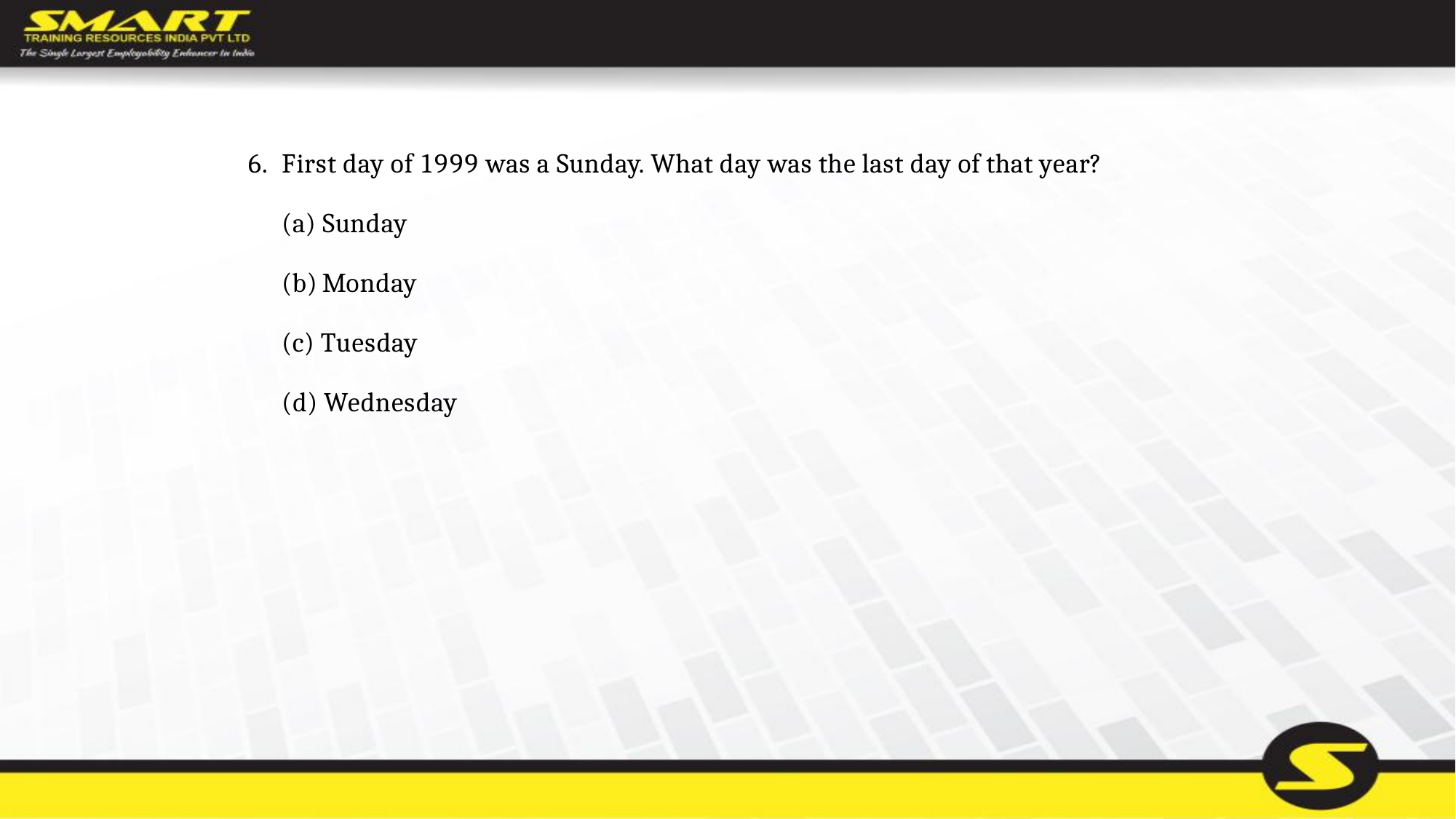

6.	First day of 1999 was a Sunday. What day was the last day of that year?
	(a) Sunday
	(b) Monday
	(c) Tuesday
	(d) Wednesday